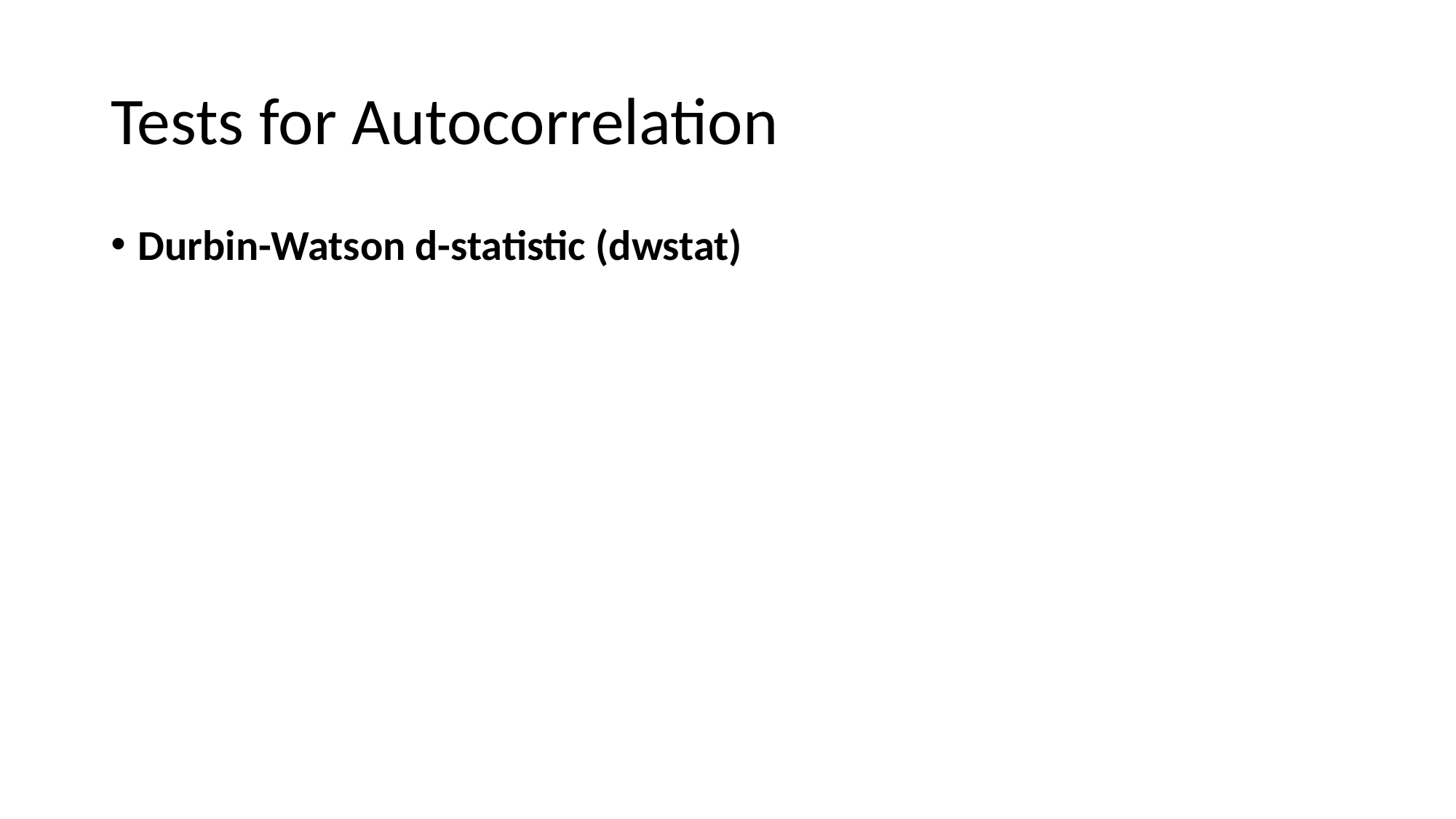

# Tests for Autocorrelation
Durbin-Watson d-statistic (dwstat)